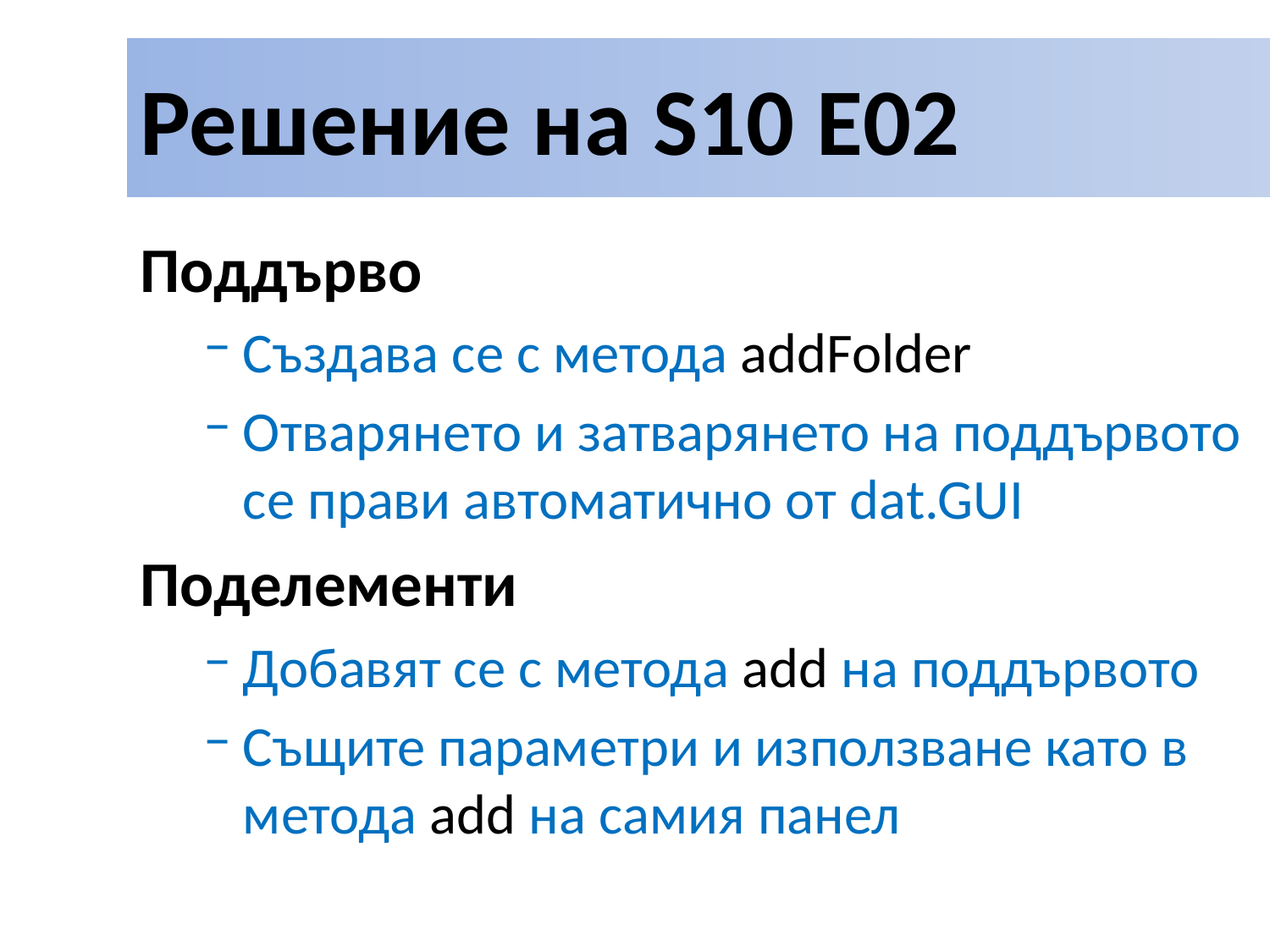

# Решение на S10 E02
Поддърво
Създава се с метода addFolder
Отварянето и затварянето на поддървото се прави автоматично от dat.GUI
Поделементи
Добавят се с метода add на поддървото
Същите параметри и използване като в метода add на самия панел